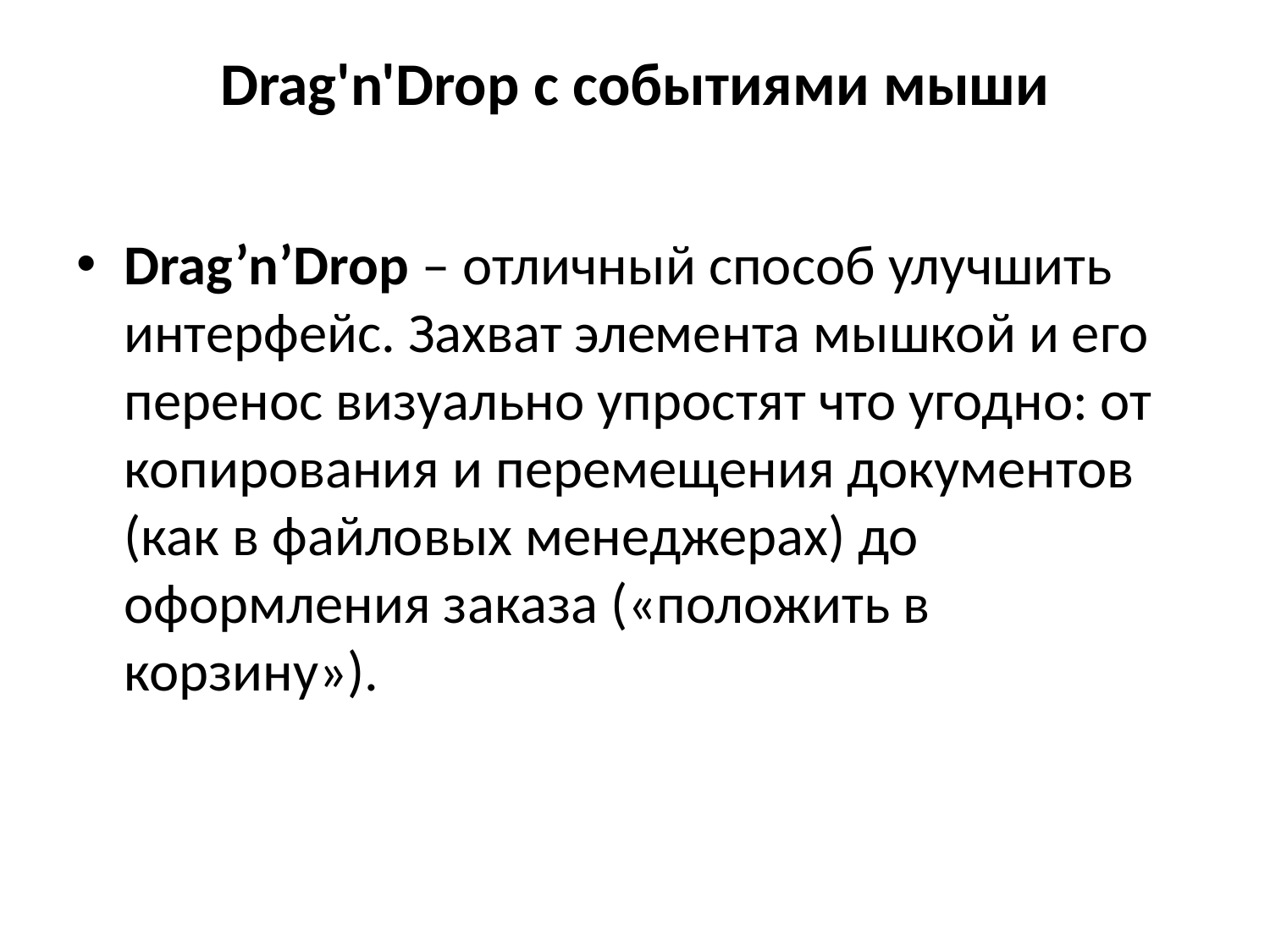

# Drag'n'Drop с событиями мыши
Drag’n’Drop – отличный способ улучшить интерфейс. Захват элемента мышкой и его перенос визуально упростят что угодно: от копирования и перемещения документов (как в файловых менеджерах) до оформления заказа («положить в корзину»).